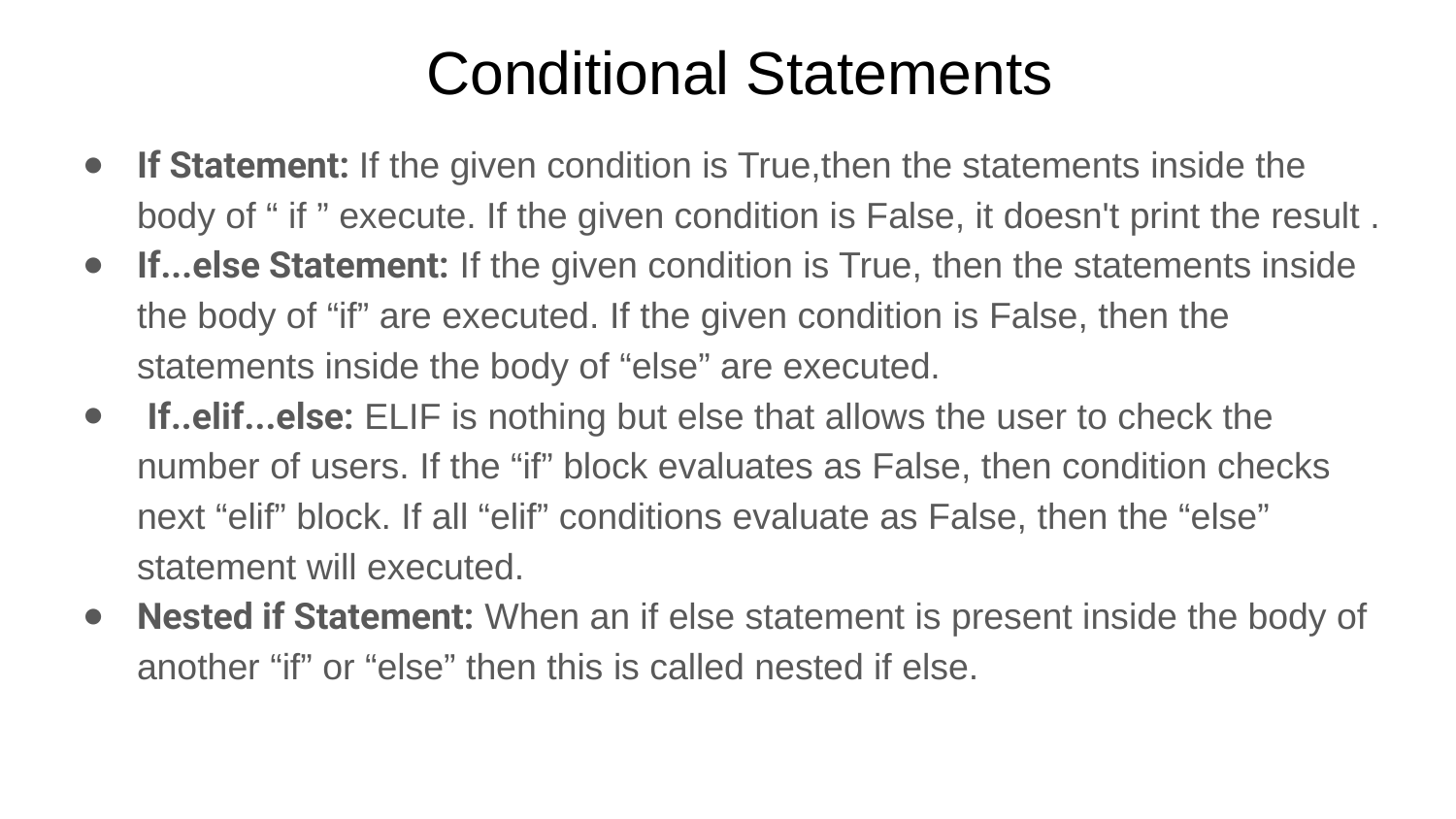

Conditional Statements
If Statement: If the given condition is True,then the statements inside the body of “ if ” execute. If the given condition is False, it doesn't print the result .
If...else Statement: If the given condition is True, then the statements inside the body of “if” are executed. If the given condition is False, then the statements inside the body of “else” are executed.
 If..elif...else: ELIF is nothing but else that allows the user to check the number of users. If the “if” block evaluates as False, then condition checks next “elif” block. If all “elif” conditions evaluate as False, then the “else” statement will executed.
Nested if Statement: When an if else statement is present inside the body of another “if” or “else” then this is called nested if else.